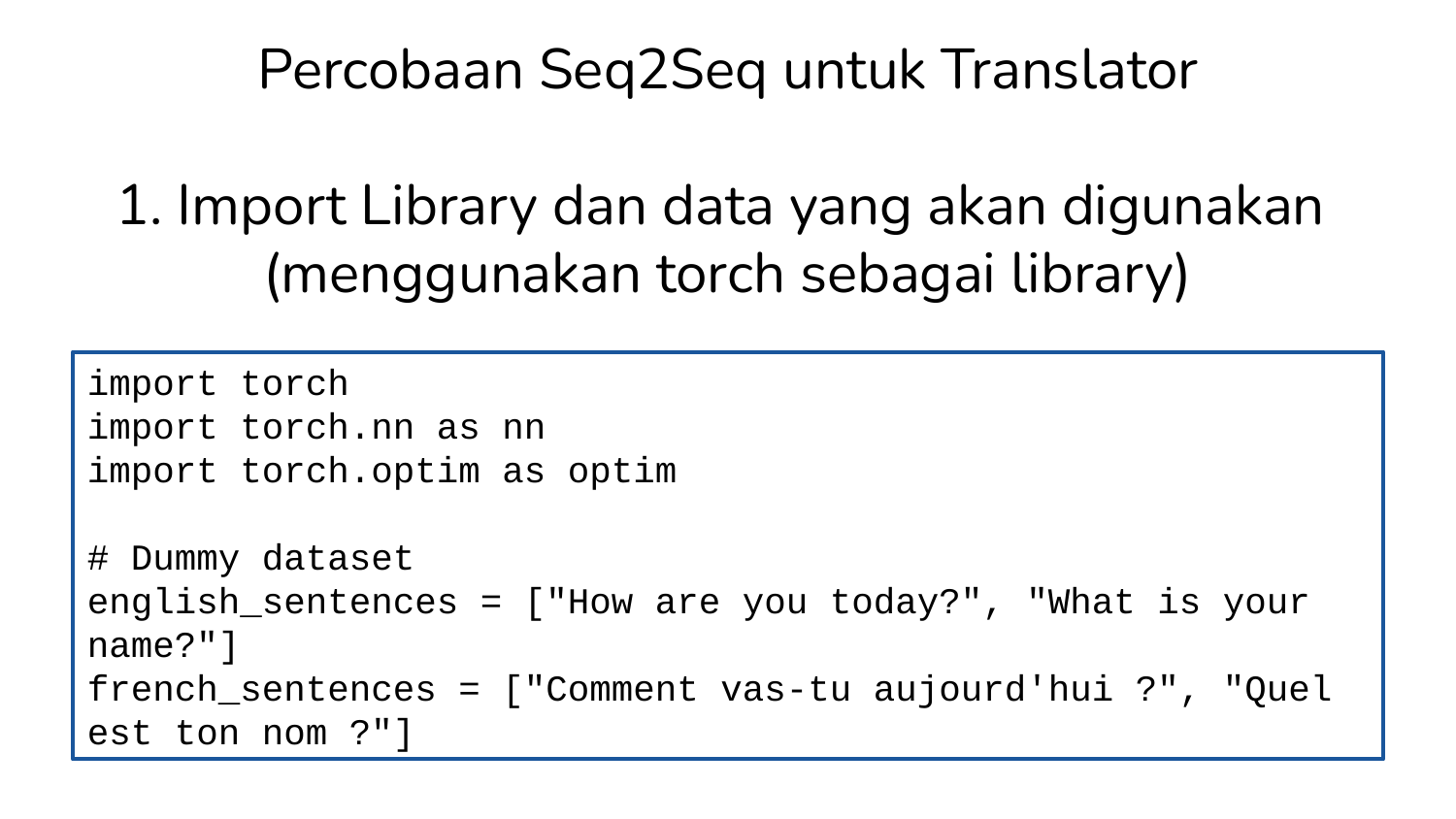

# Percobaan Seq2Seq untuk Translator 1. Import Library dan data yang akan digunakan (menggunakan torch sebagai library)
import torch
import torch.nn as nn
import torch.optim as optim

# Dummy dataset
english_sentences = ["How are you today?", "What is your name?"]
french_sentences = ["Comment vas-tu aujourd'hui ?", "Quel est ton nom ?"]